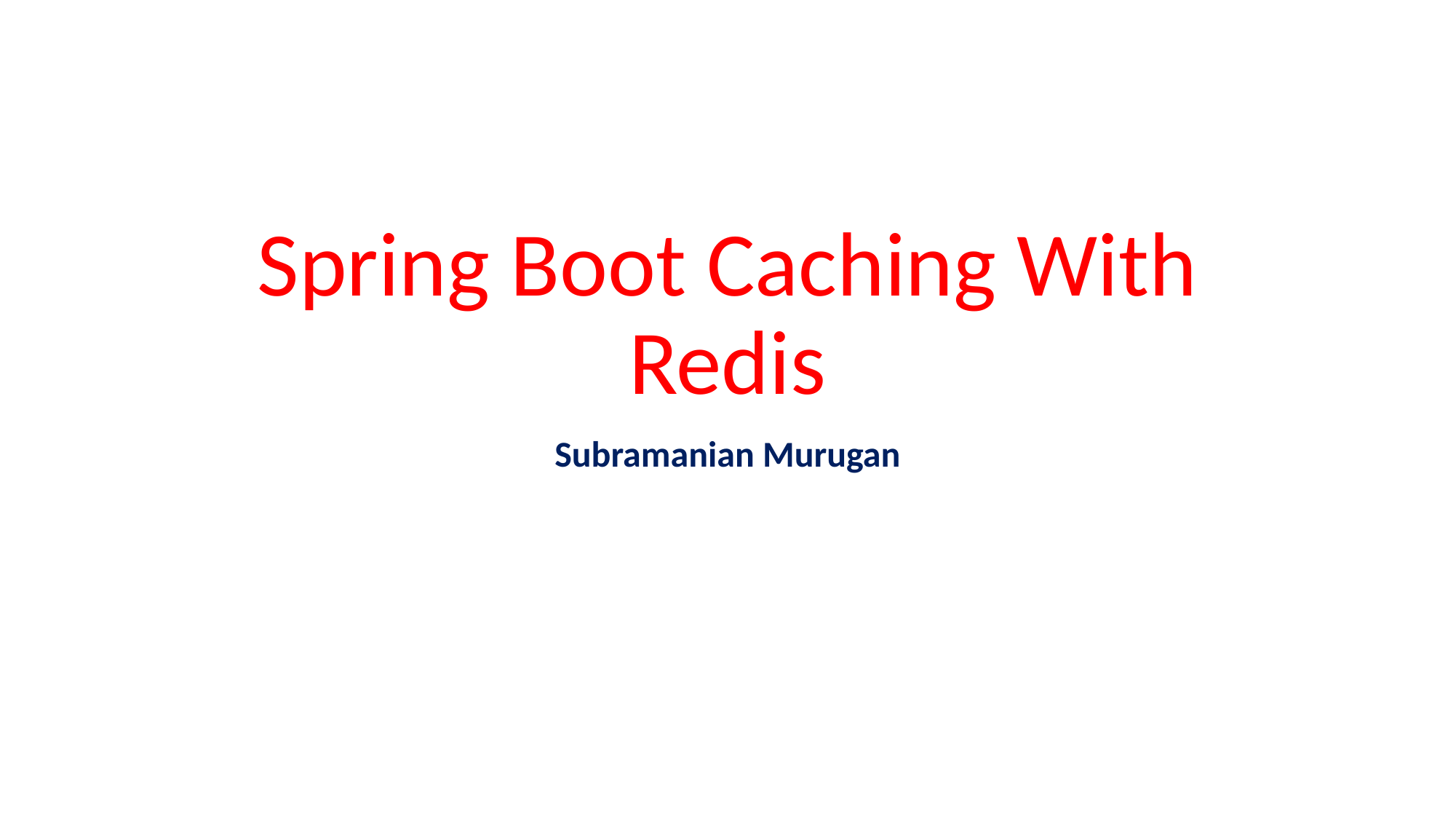

# Spring Boot Caching With Redis
Subramanian Murugan